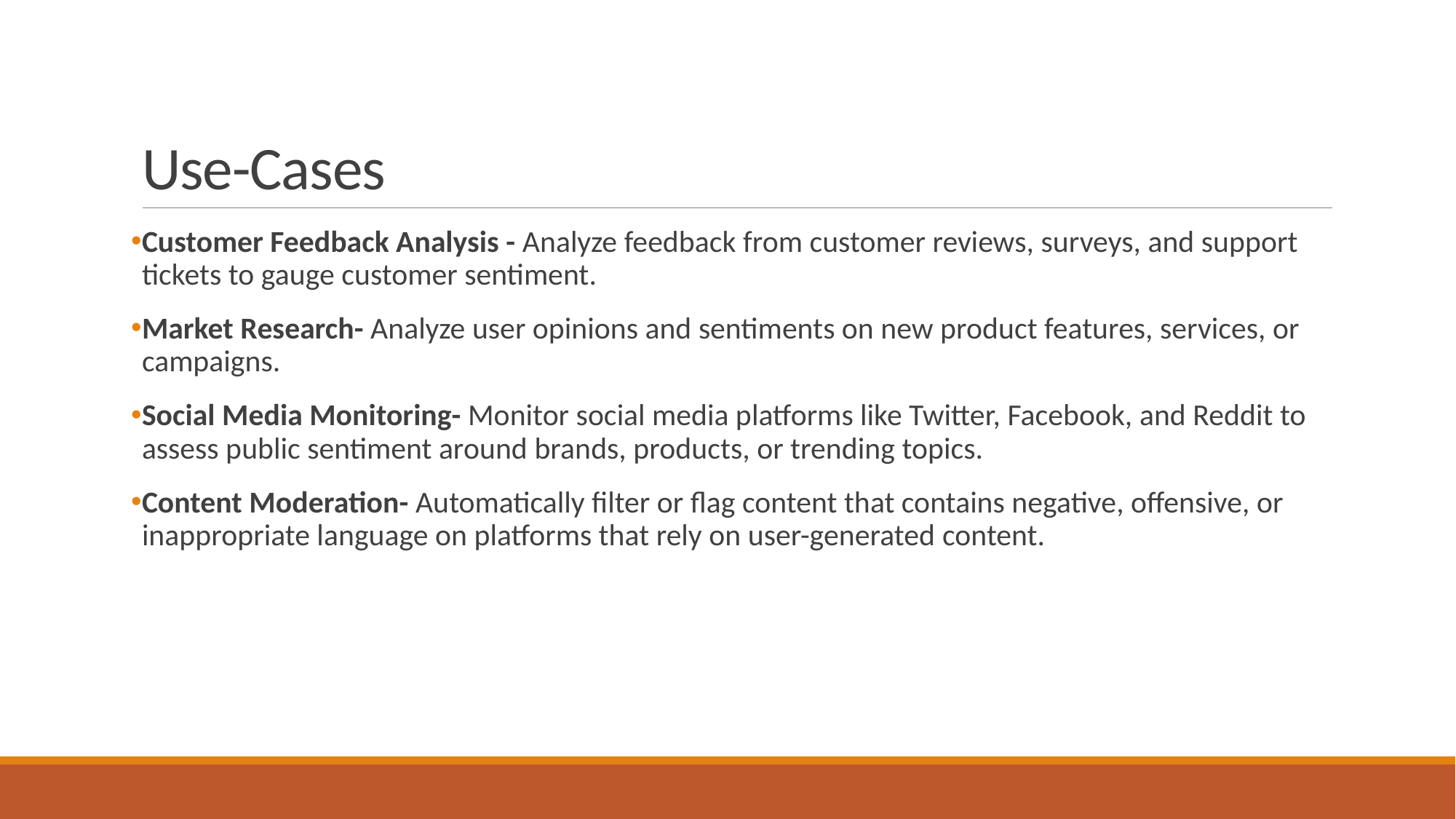

# Use-Cases
Customer Feedback Analysis - Analyze feedback from customer reviews, surveys, and support tickets to gauge customer sentiment.
Market Research- Analyze user opinions and sentiments on new product features, services, or campaigns.
Social Media Monitoring- Monitor social media platforms like Twitter, Facebook, and Reddit to assess public sentiment around brands, products, or trending topics.
Content Moderation- Automatically filter or flag content that contains negative, offensive, or inappropriate language on platforms that rely on user-generated content.